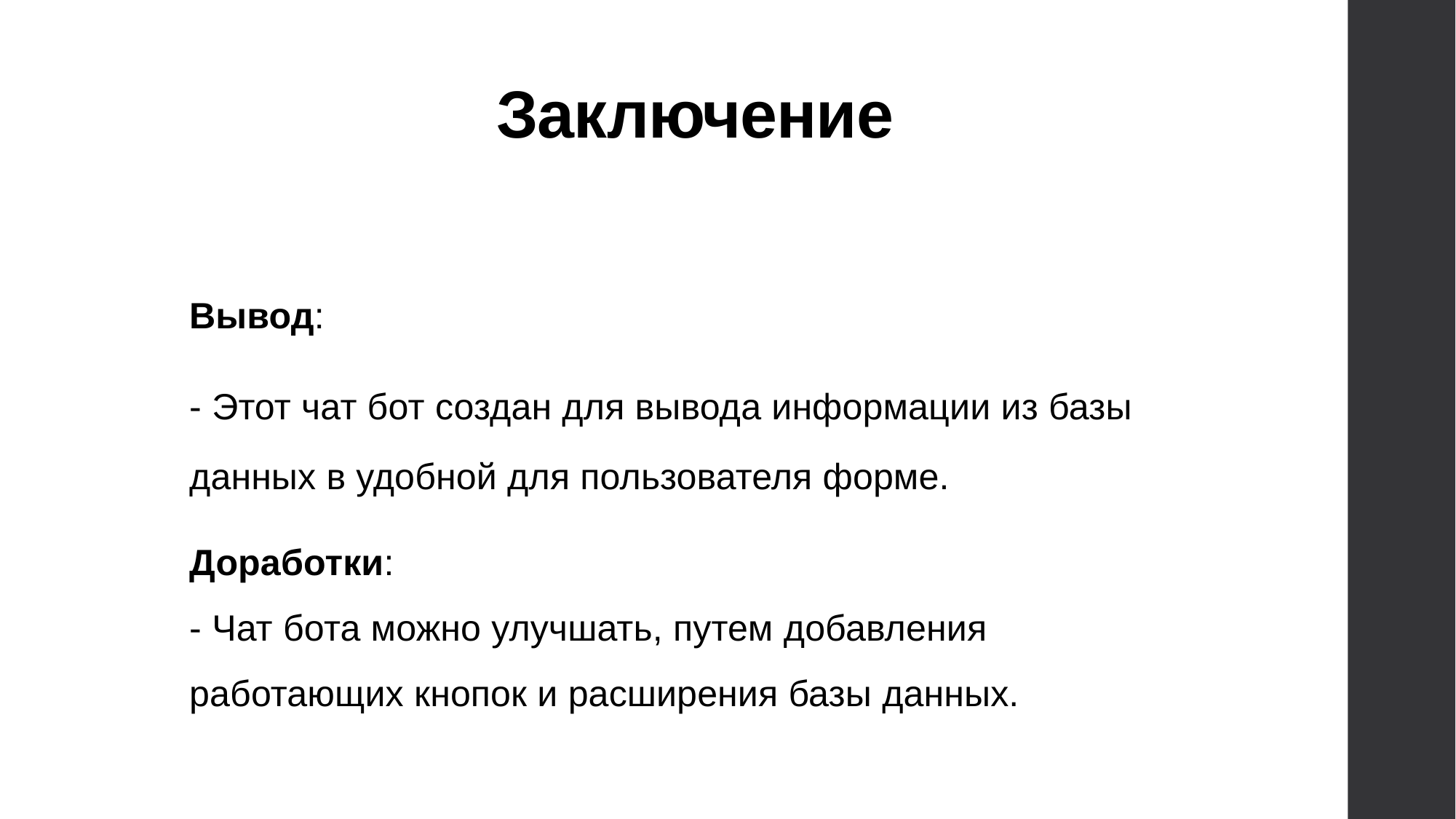

# Заключение

Вывод:
- Этот чат бот создан для вывода информации из базы данных в удобной для пользователя форме.
Доработки:
- Чат бота можно улучшать, путем добавления работающих кнопок и расширения базы данных.